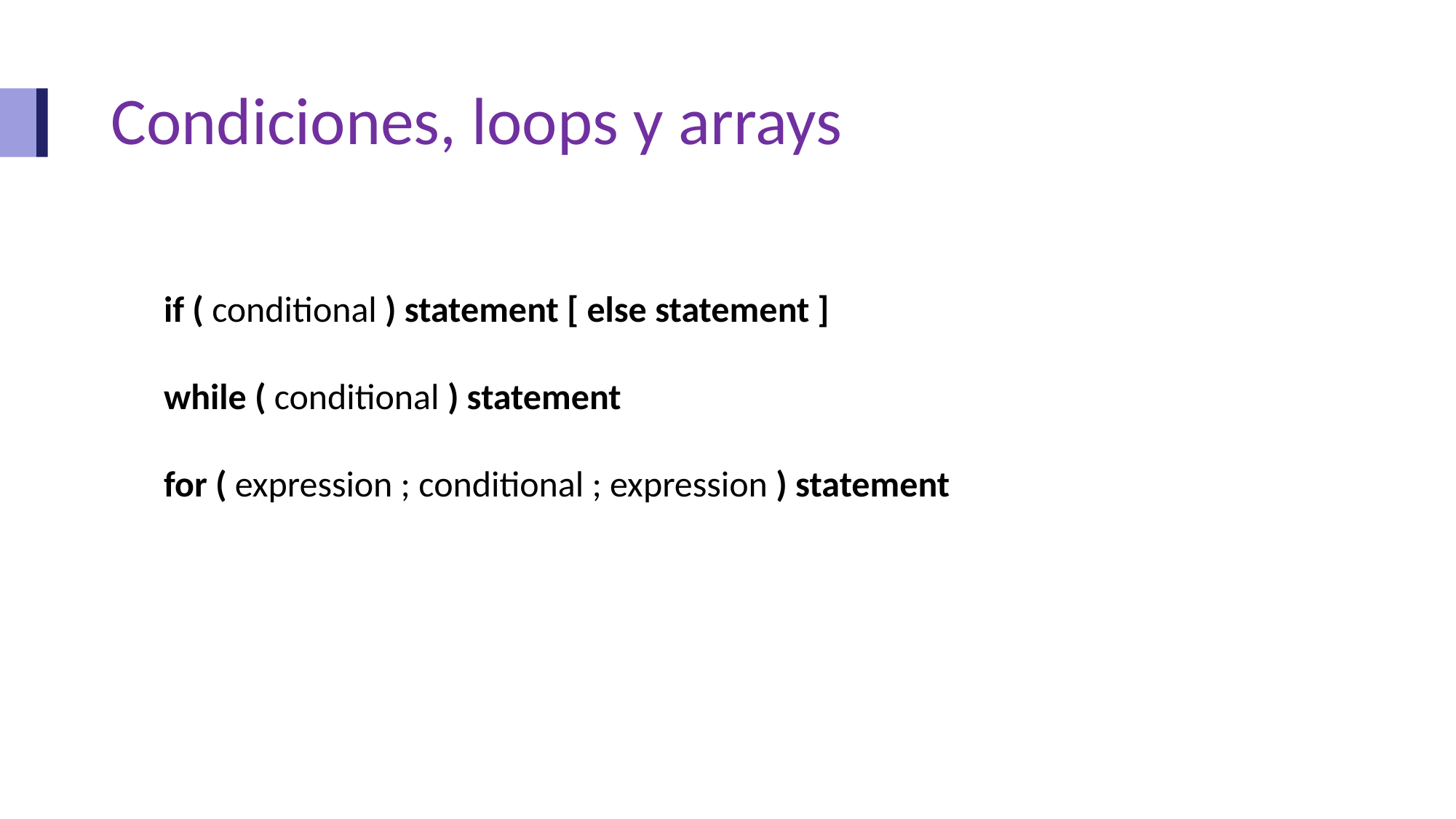

# Condiciones, loops y arrays

if ( conditional ) statement [ else statement ]

while ( conditional ) statement

for ( expression ; conditional ; expression ) statement